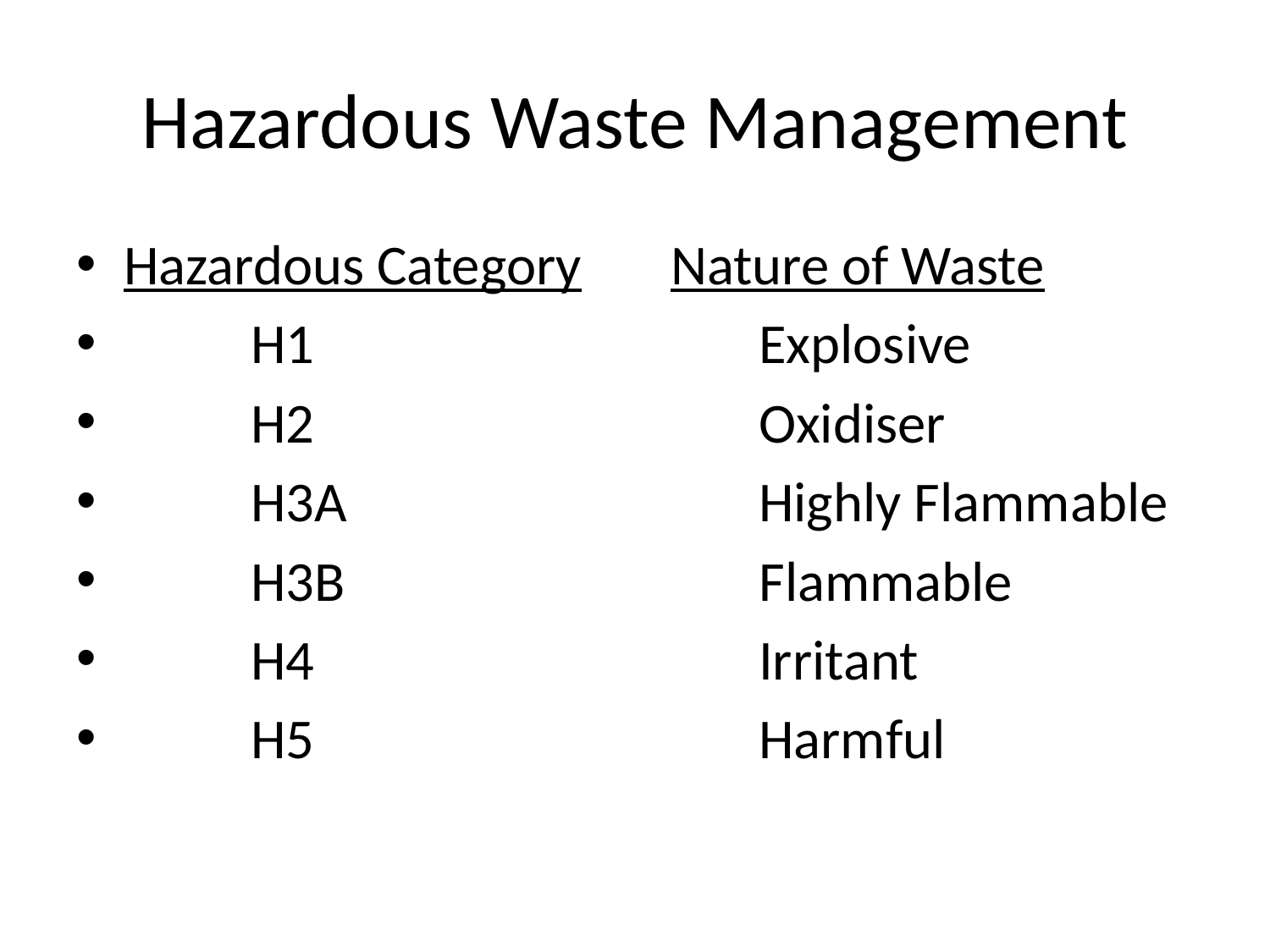

# Hazardous Waste Management
Hazardous Category       Nature of Waste
 	H1                                	Explosive
      	H2				Oxidiser
 	H3A				Highly Flammable
  	H3B				Flammable
  	H4				Irritant
    	H5				Harmful